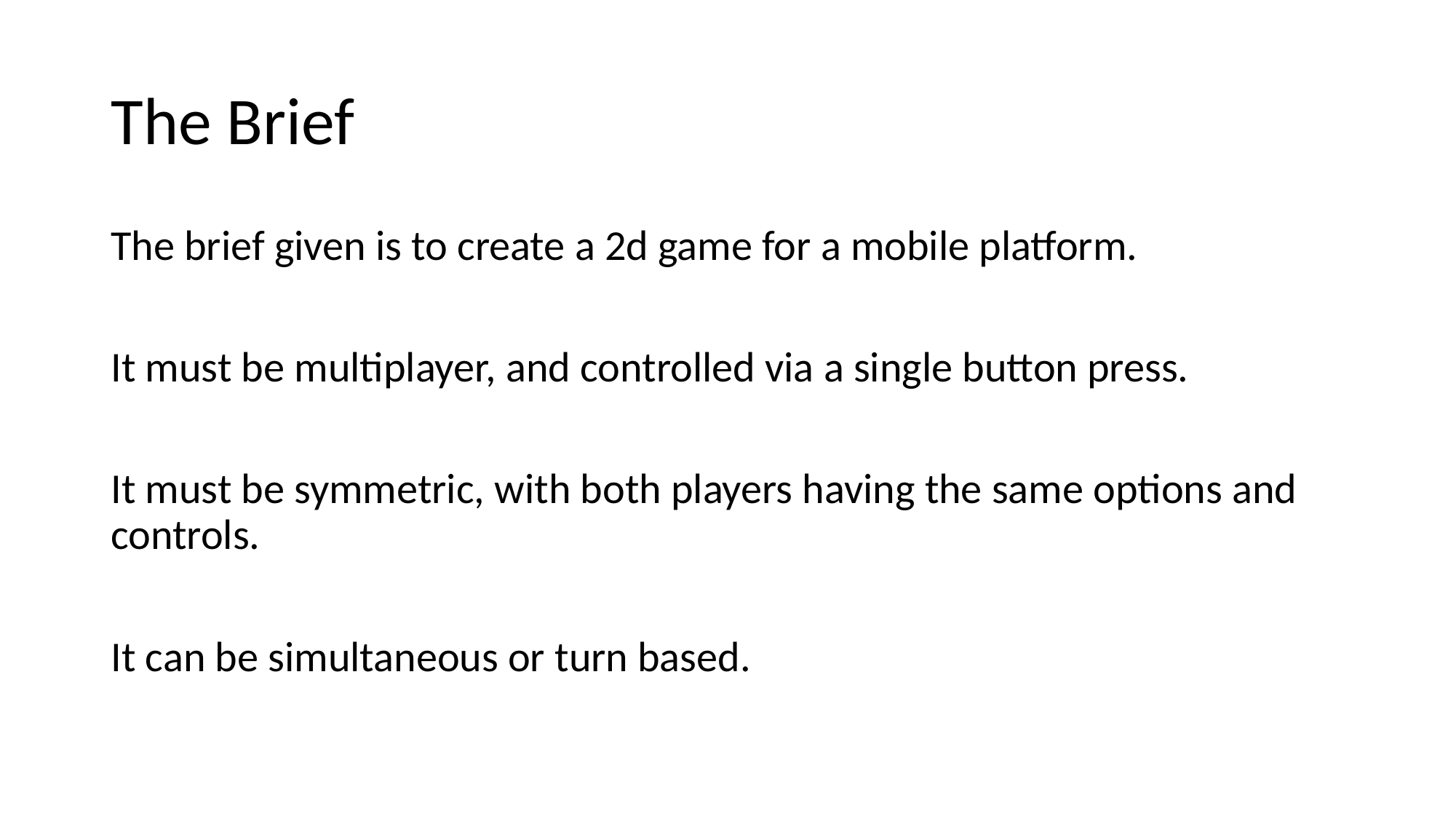

# The Brief
The brief given is to create a 2d game for a mobile platform.

It must be multiplayer, and controlled via a single button press.

It must be symmetric, with both players having the same options and controls.

It can be simultaneous or turn based.